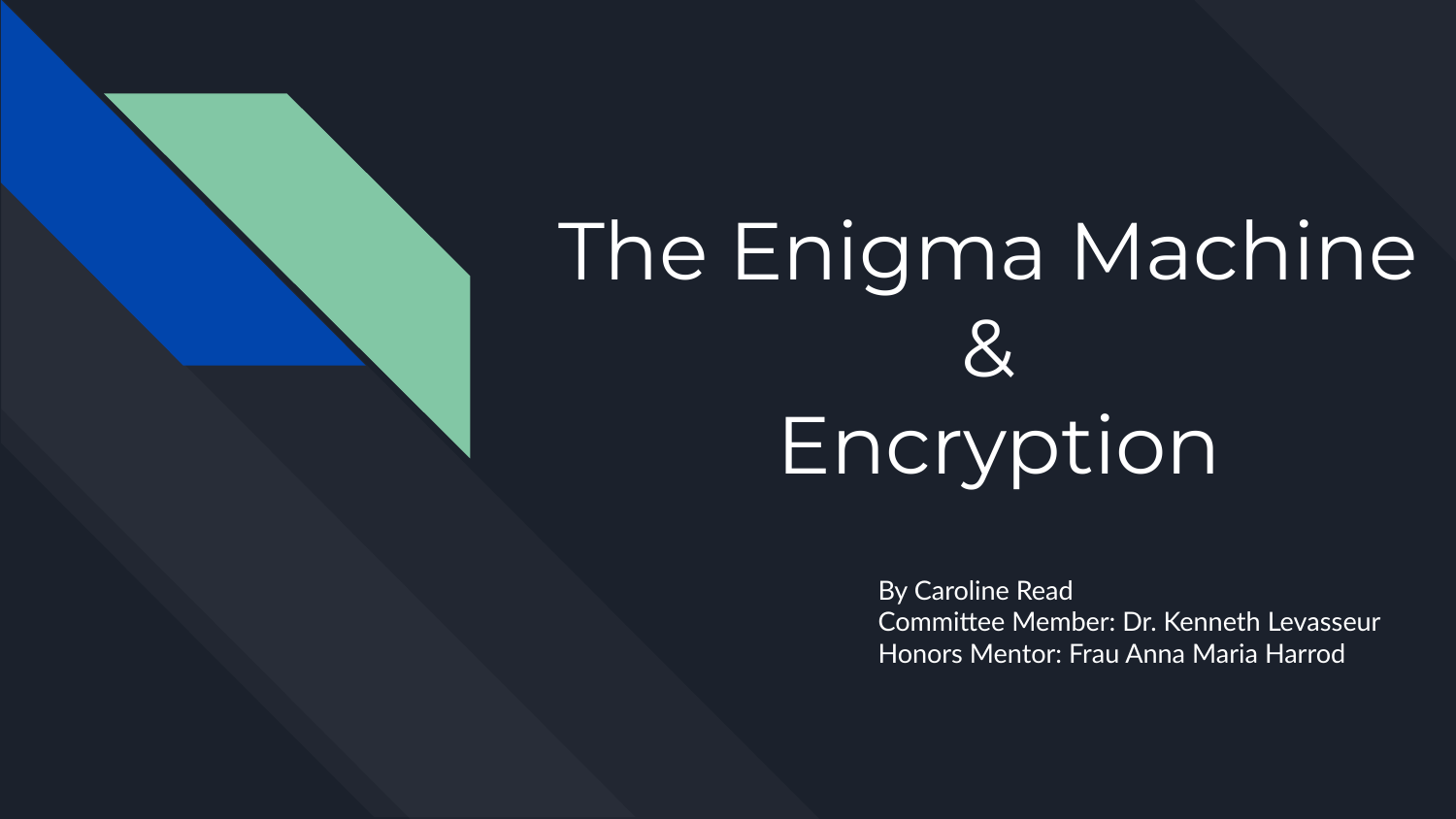

# The Enigma Machine
&
Encryption
By Caroline Read
Committee Member: Dr. Kenneth Levasseur
Honors Mentor: Frau Anna Maria Harrod